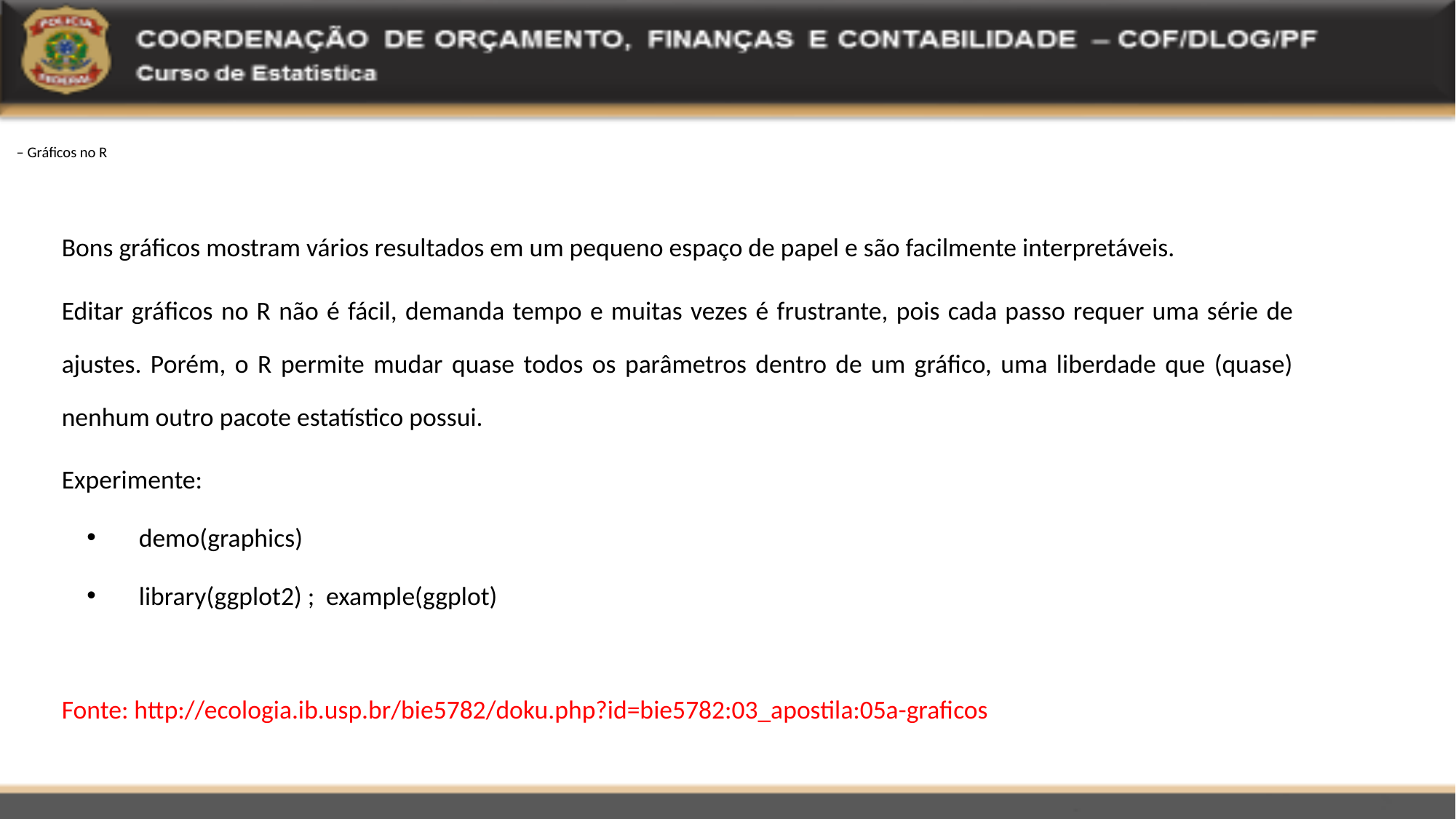

# – Gráficos no R
Bons gráficos mostram vários resultados em um pequeno espaço de papel e são facilmente interpretáveis.
Editar gráficos no R não é fácil, demanda tempo e muitas vezes é frustrante, pois cada passo requer uma série de ajustes. Porém, o R permite mudar quase todos os parâmetros dentro de um gráfico, uma liberdade que (quase) nenhum outro pacote estatístico possui.
Experimente:
demo(graphics)
library(ggplot2) ;  example(ggplot)

Fonte: http://ecologia.ib.usp.br/bie5782/doku.php?id=bie5782:03_apostila:05a-graficos